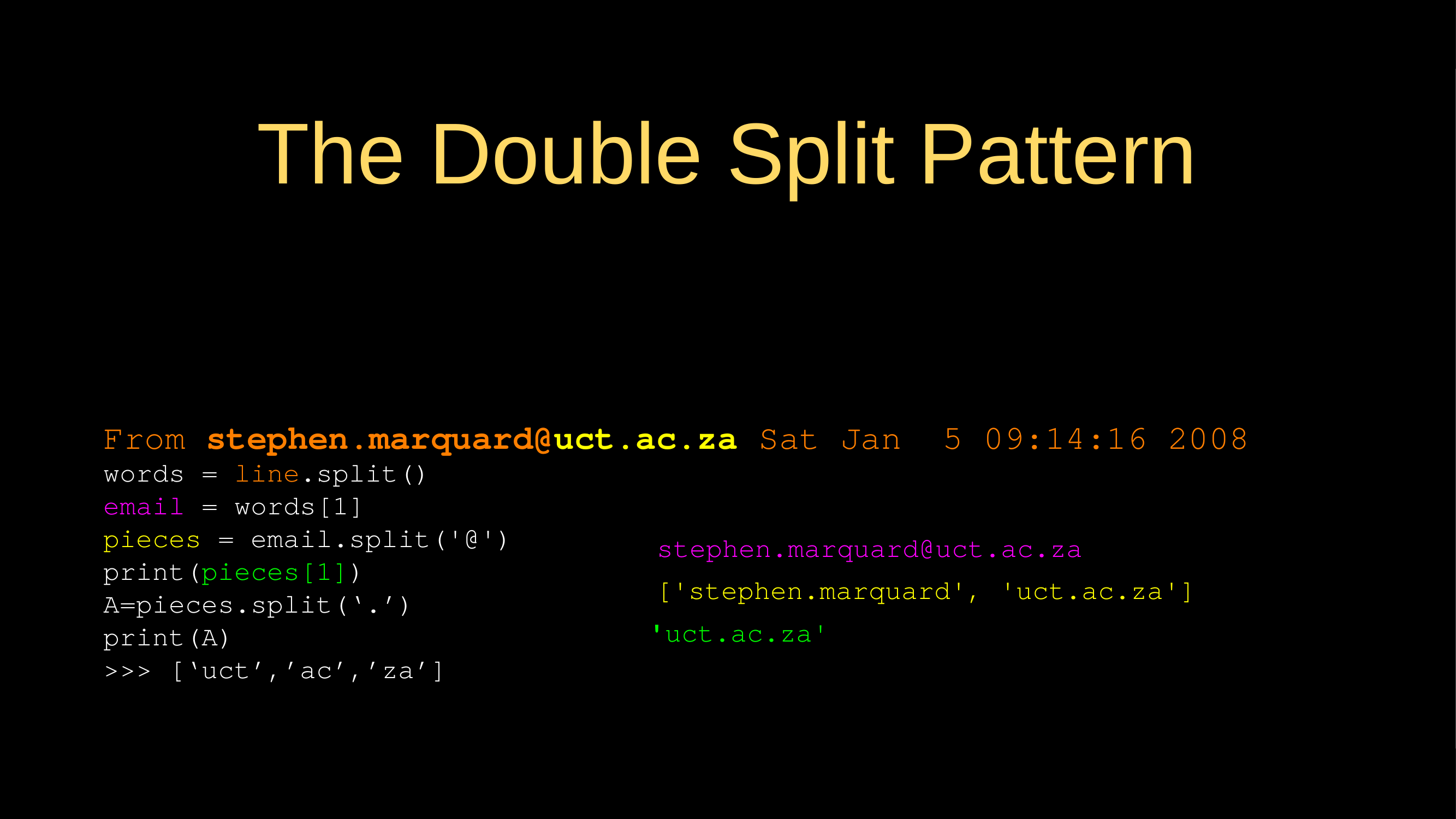

# The Double Split Pattern
From stephen.marquard@uct.ac.za Sat Jan  5 09:14:16 2008
words = line.split()
email = words[1]
pieces = email.split('@')
print(pieces[1])
A=pieces.split(‘.’)
print(A)
>>> [‘uct’,’ac’,’za’]

stephen.marquard@uct.ac.za
['stephen.marquard', 'uct.ac.za']
'uct.ac.za'